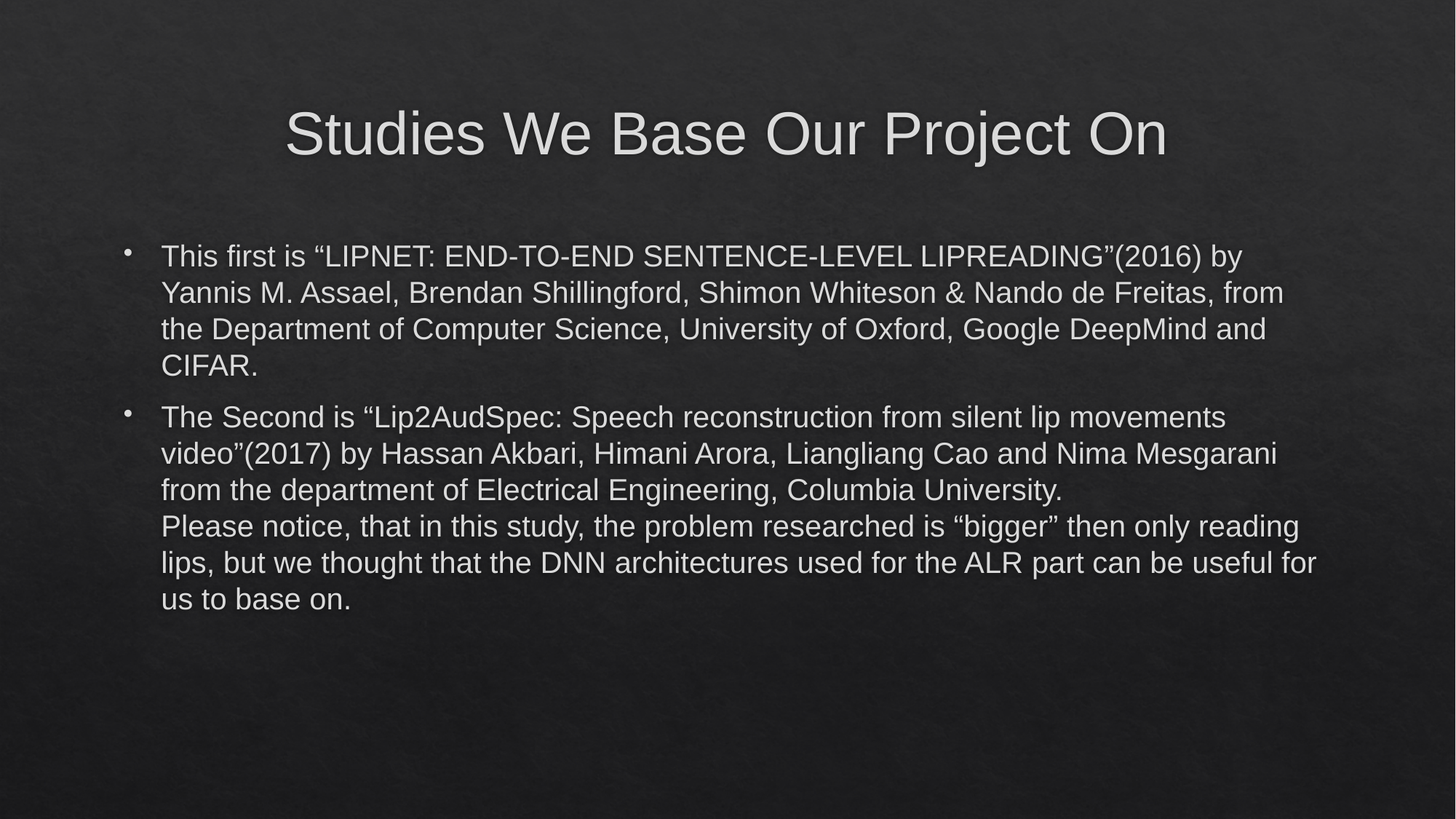

# Studies We Base Our Project On
This first is “LIPNET: END-TO-END SENTENCE-LEVEL LIPREADING”(2016) by Yannis M. Assael, Brendan Shillingford, Shimon Whiteson & Nando de Freitas, from the Department of Computer Science, University of Oxford, Google DeepMind and CIFAR.
The Second is “Lip2AudSpec: Speech reconstruction from silent lip movements video”(2017) by Hassan Akbari, Himani Arora, Liangliang Cao and Nima Mesgarani from the department of Electrical Engineering, Columbia University.
Please notice, that in this study, the problem researched is “bigger” then only reading lips, but we thought that the DNN architectures used for the ALR part can be useful for us to base on.